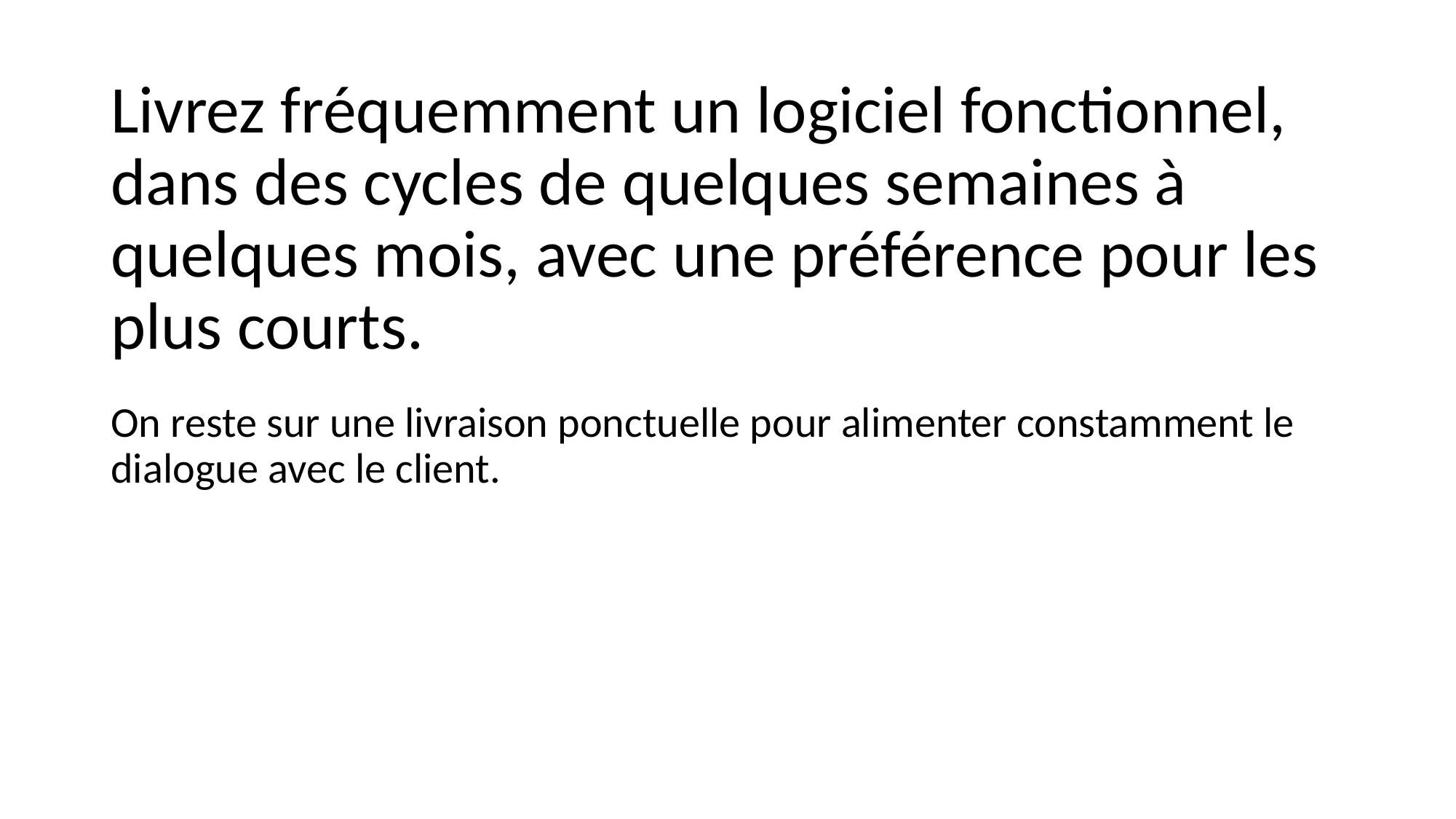

# Livrez fréquemment un logiciel fonctionnel, dans des cycles de quelques semaines à quelques mois, avec une préférence pour les plus courts.
On reste sur une livraison ponctuelle pour alimenter constamment le dialogue avec le client.